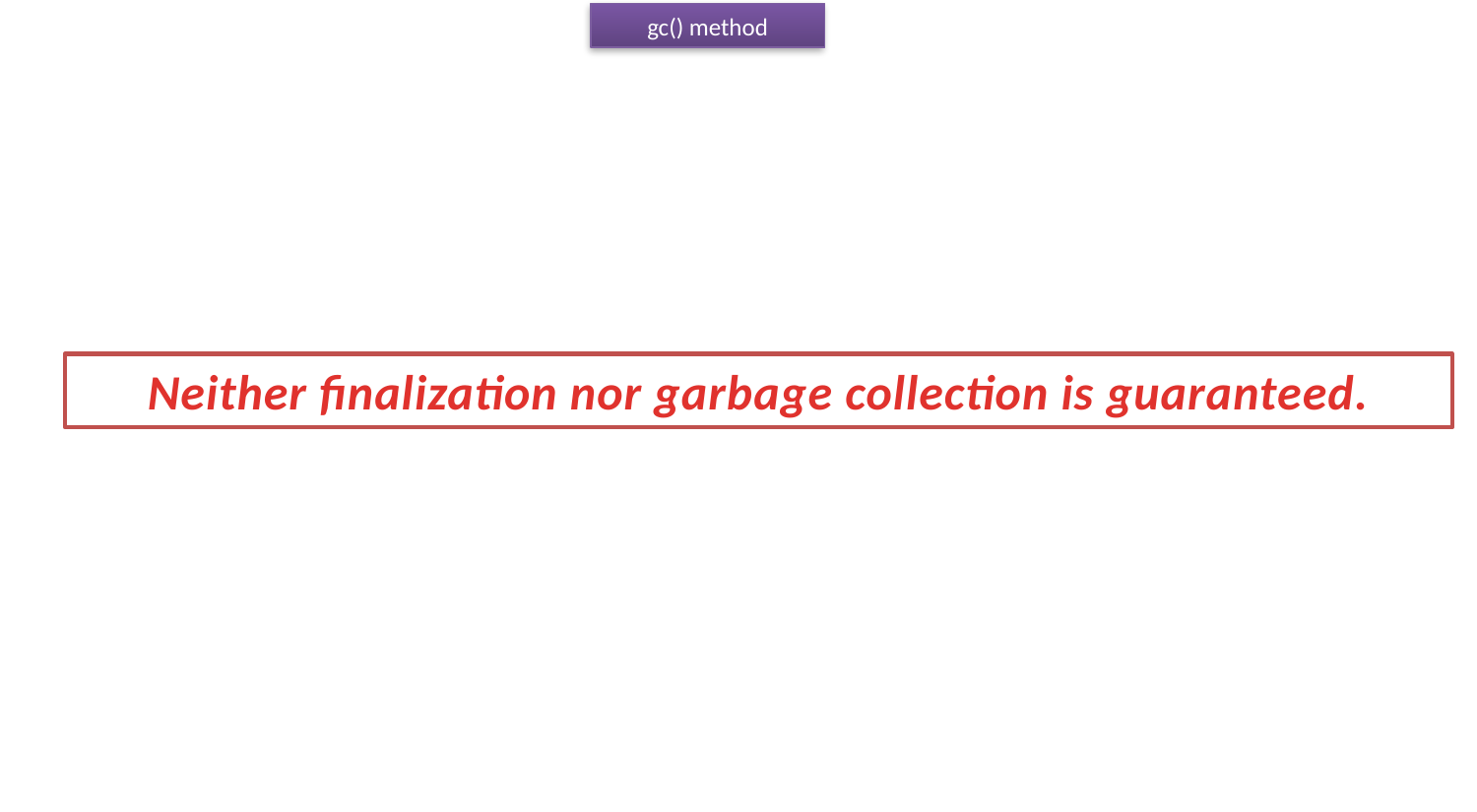

gc() method

Neither finalization nor garbage collection is guaranteed.